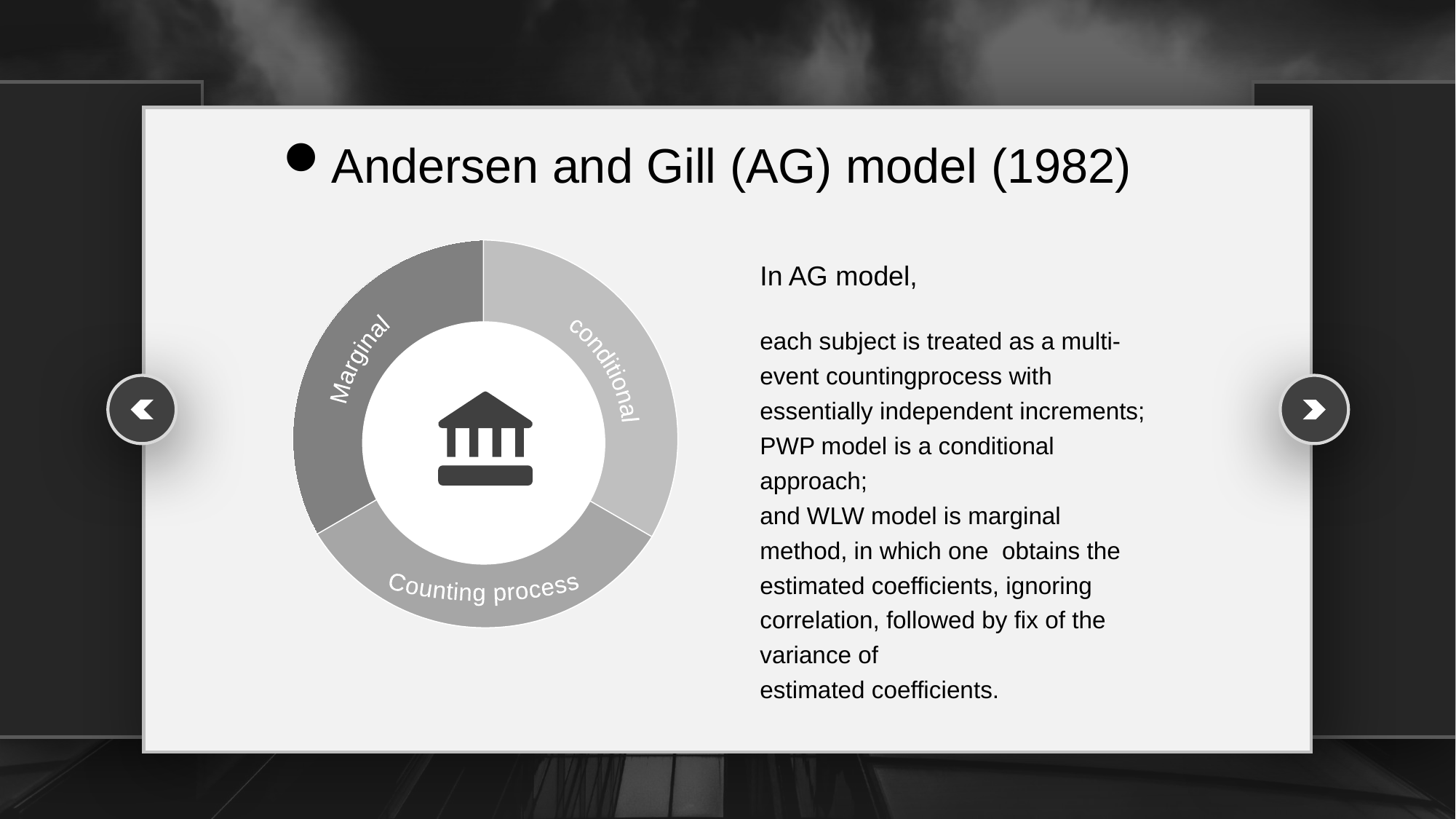

Andersen and Gill (AG) model (1982)

Marginal
conditional

Counting process

In AG model,
each subject is treated as a multi-event countingprocess with essentially independent increments;
PWP model is a conditional approach;
and WLW model is marginal method, in which one  obtains the estimated coefficients, ignoring correlation, followed by fix of the variance of
estimated coefficients.